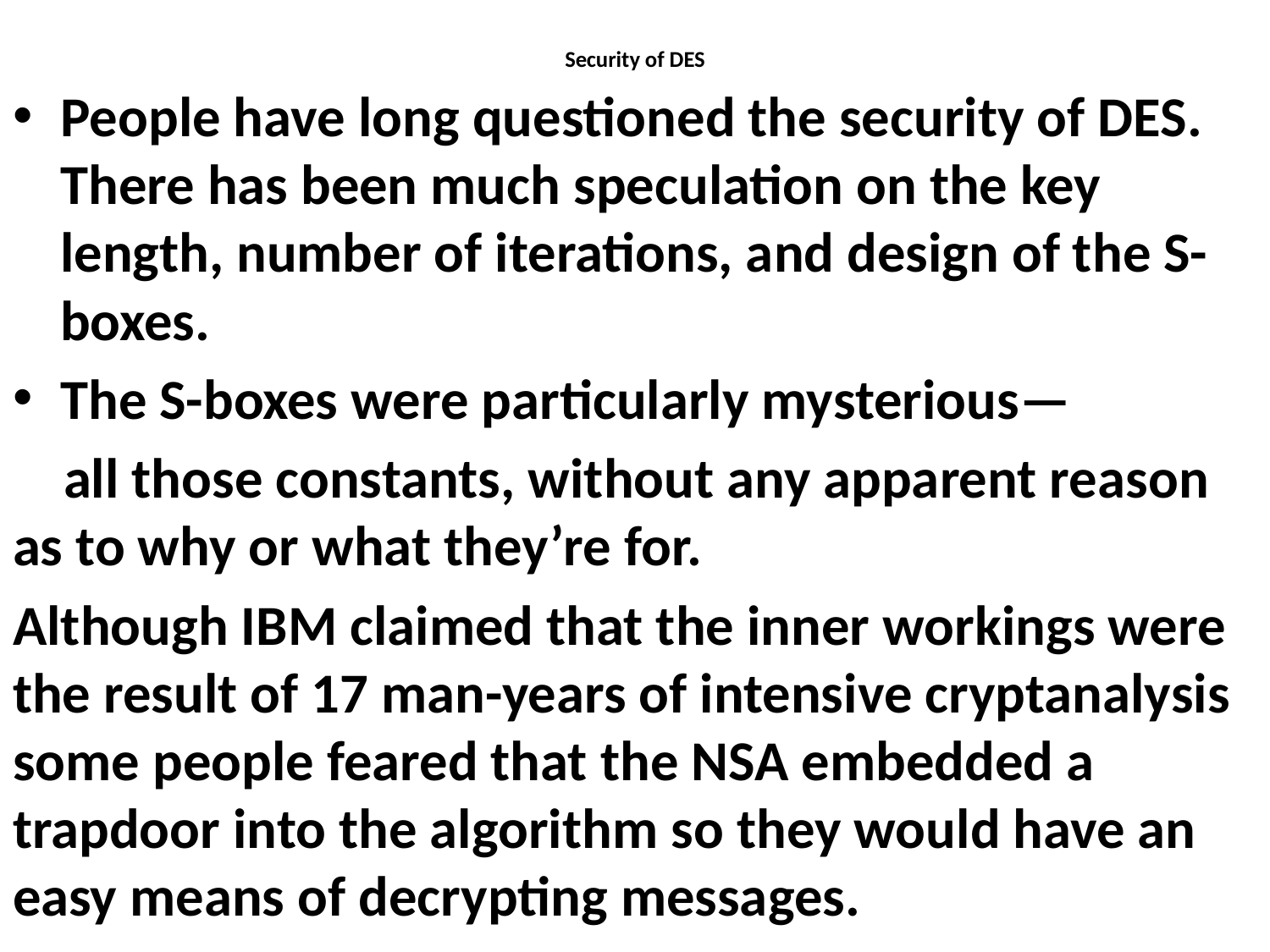

# Security of DES
People have long questioned the security of DES. There has been much speculation on the key length, number of iterations, and design of the S-boxes.
The S-boxes were particularly mysterious—
    all those constants, without any apparent reason as to why or what they’re for.
Although IBM claimed that the inner workings were the result of 17 man-years of intensive cryptanalysis some people feared that the NSA embedded a trapdoor into the algorithm so they would have an easy means of decrypting messages.